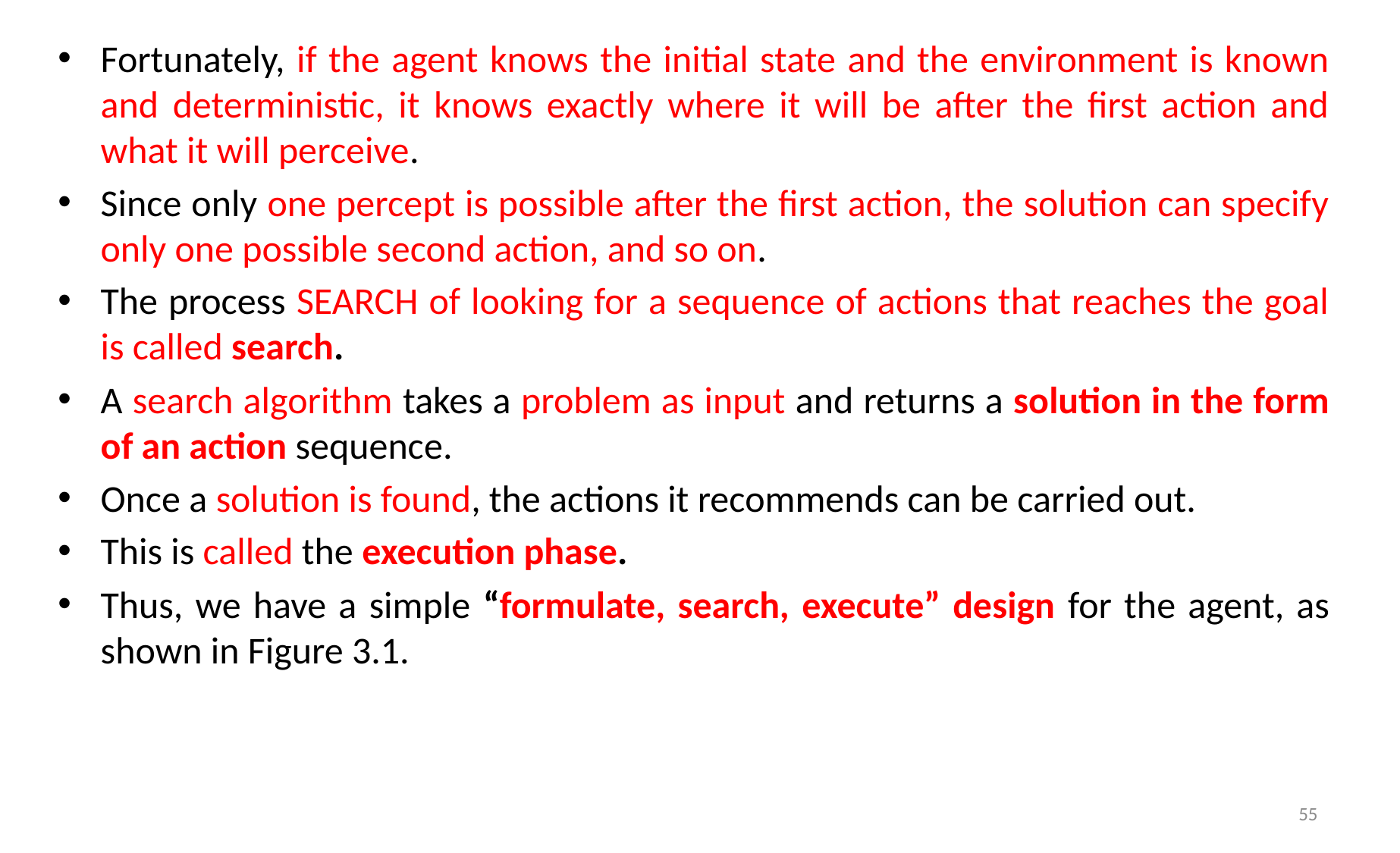

Fortunately, if the agent knows the initial state and the environment is known and deterministic, it knows exactly where it will be after the first action and what it will perceive.
Since only one percept is possible after the first action, the solution can specify only one possible second action, and so on.
The process SEARCH of looking for a sequence of actions that reaches the goal is called search.
A search algorithm takes a problem as input and returns a solution in the form of an action sequence.
Once a solution is found, the actions it recommends can be carried out.
This is called the execution phase.
Thus, we have a simple “formulate, search, execute” design for the agent, as shown in Figure 3.1.
55